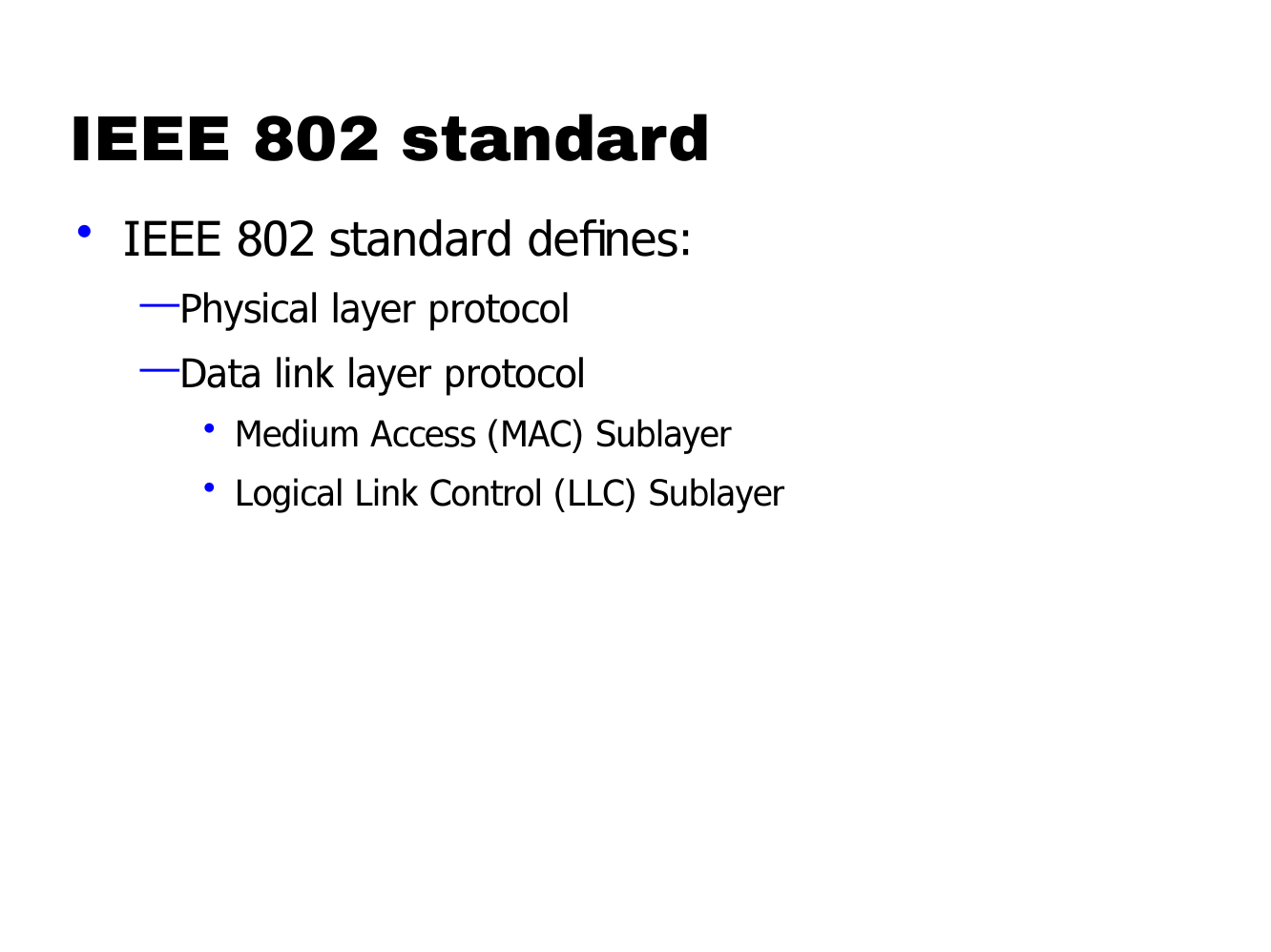

# IEEE 802 standard
IEEE 802 standard defines:
Physical layer protocol
Data link layer protocol
Medium Access (MAC) Sublayer
Logical Link Control (LLC) Sublayer
3